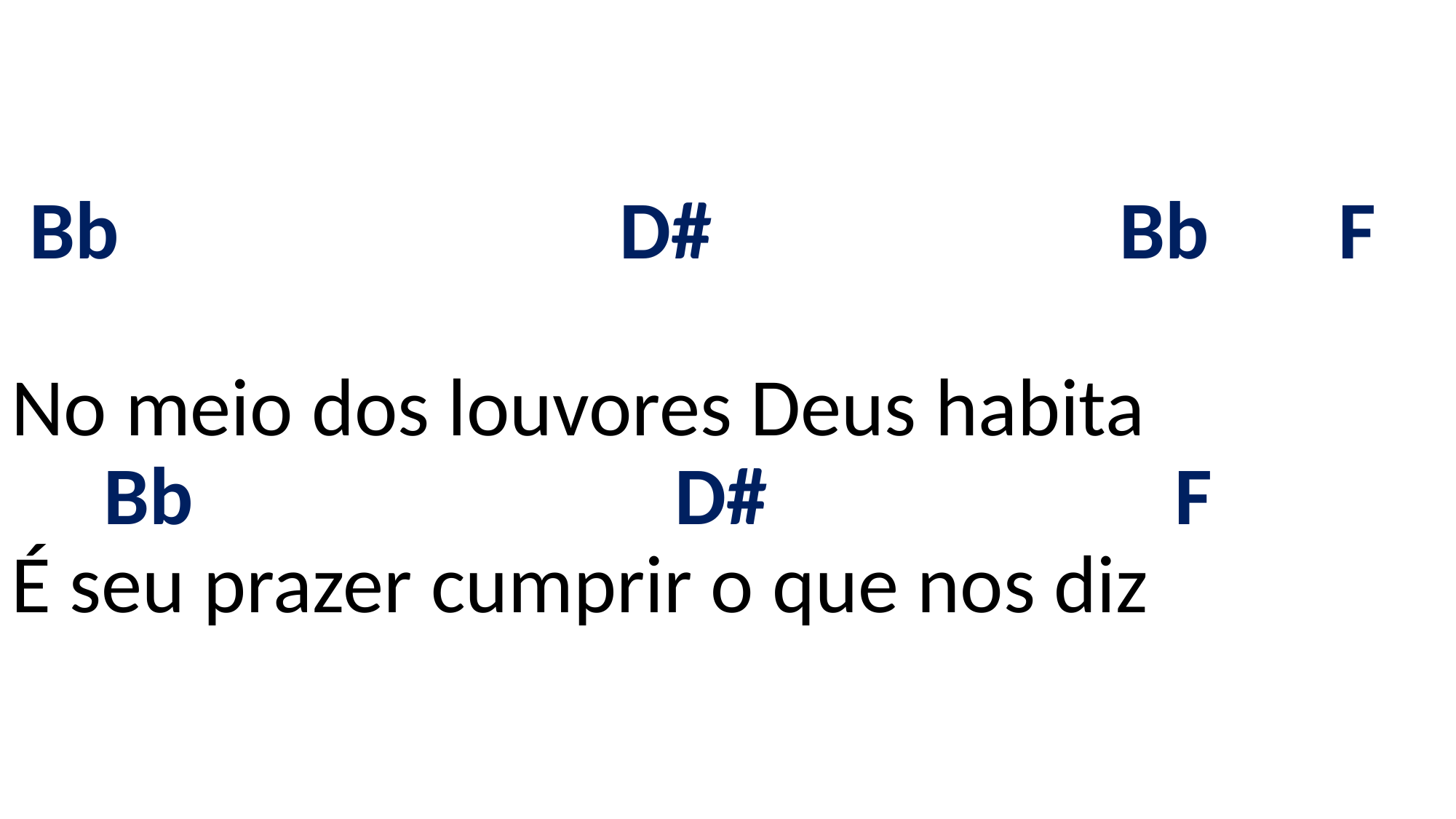

# Bb                           D#                      Bb       F No meio dos louvores Deus habita Bb                          D#                      F É seu prazer cumprir o que nos diz